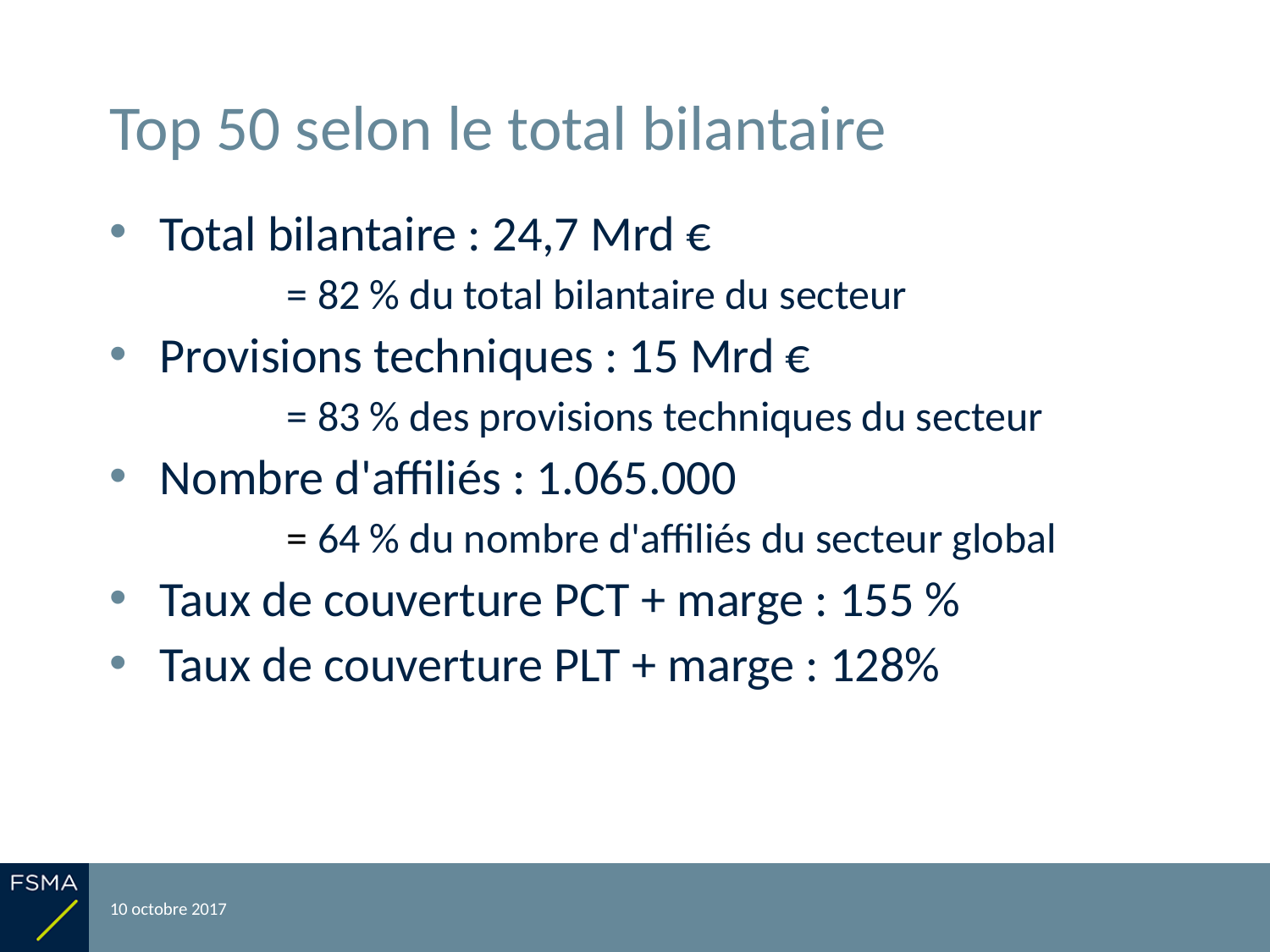

# Top 50 selon le total bilantaire
Total bilantaire : 24,7 Mrd €
	= 82 % du total bilantaire du secteur
Provisions techniques : 15 Mrd €
	= 83 % des provisions techniques du secteur
Nombre d'affiliés : 1.065.000
 	= 64 % du nombre d'affiliés du secteur global
Taux de couverture PCT + marge : 155 %
Taux de couverture PLT + marge : 128%
10 octobre 2017
Reporting relatif à l'exercice 2016
10